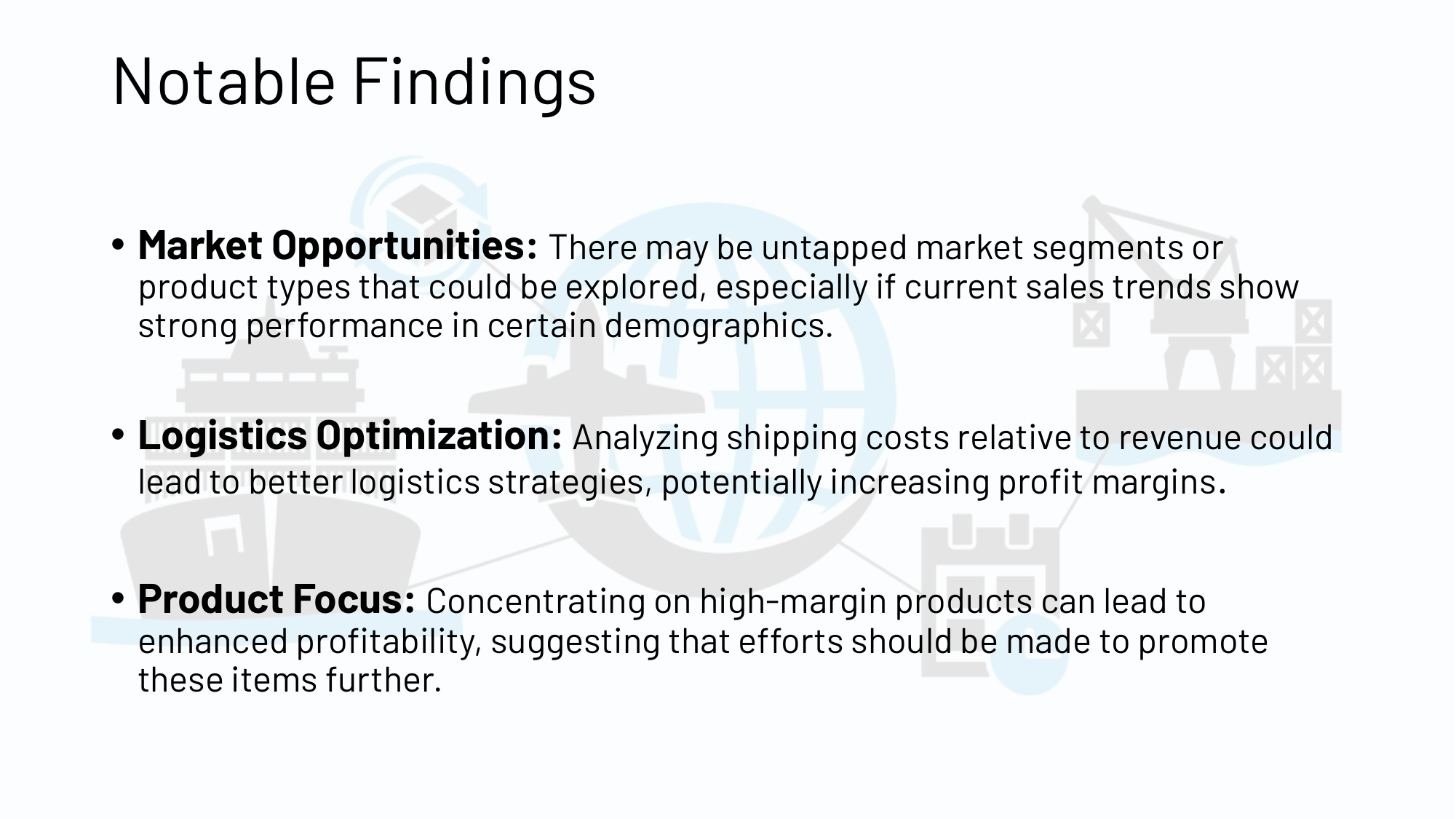

# Notable Findings
Market Opportunities: There may be untapped market segments or product types that could be explored, especially if current sales trends show strong performance in certain demographics.

Logistics Optimization: Analyzing shipping costs relative to revenue could lead to better logistics strategies, potentially increasing profit margins.

Product Focus: Concentrating on high-margin products can lead to enhanced profitability, suggesting that efforts should be made to promote these items further.